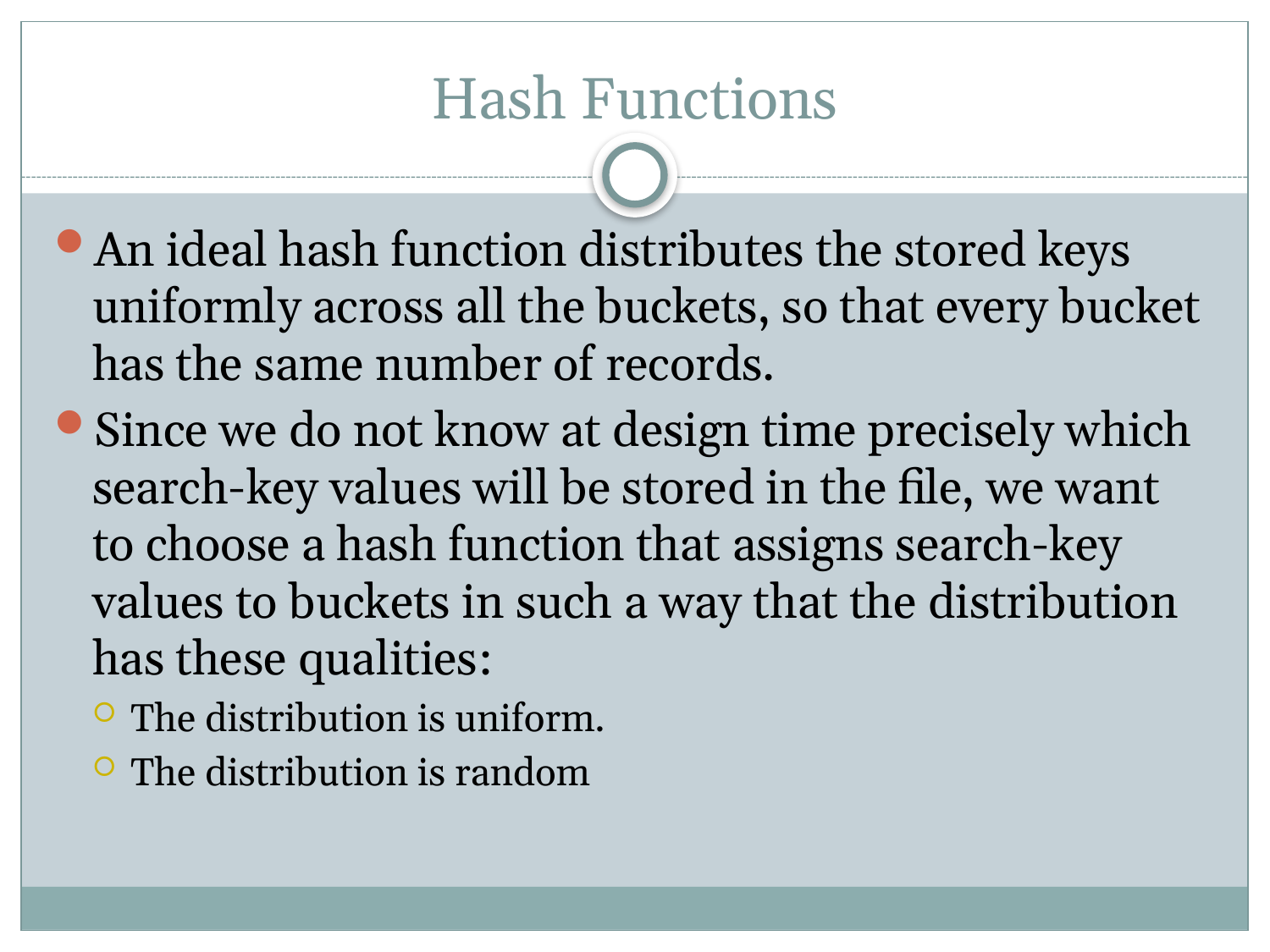

# Hash Functions
An ideal hash function distributes the stored keys uniformly across all the buckets, so that every bucket has the same number of records.
Since we do not know at design time precisely which search-key values will be stored in the file, we want to choose a hash function that assigns search-key
values to buckets in such a way that the distribution has these qualities:
The distribution is uniform.
The distribution is random